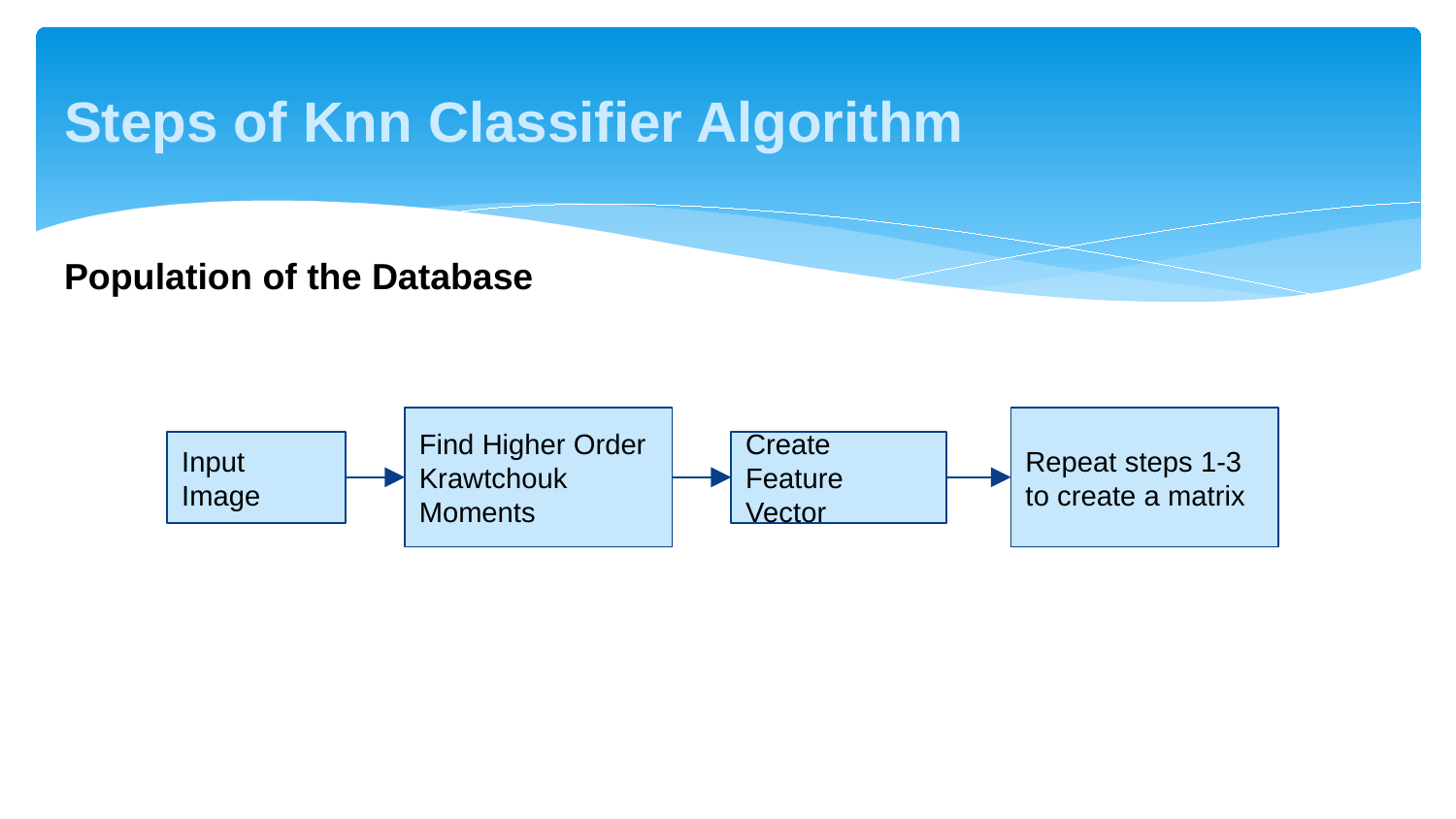

# Steps of Knn Classifier Algorithm

Population of the Database

Find Higher Order Krawtchouk Moments
Repeat steps 1-3 to create a matrix
Input Image
Create Feature Vector